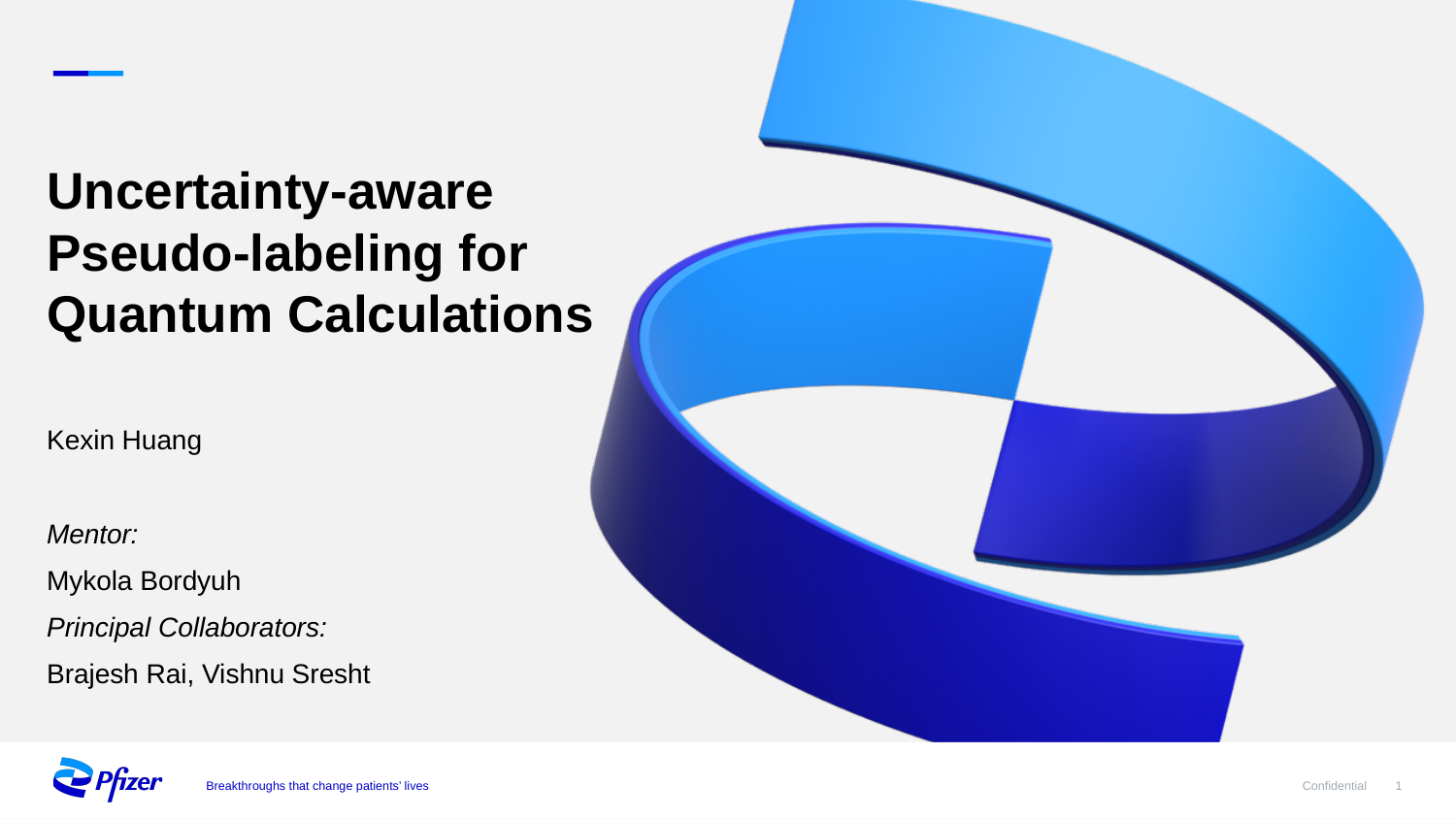

# Uncertainty-aware Pseudo-labeling for Quantum Calculations
Kexin Huang

Mentor:
Mykola Bordyuh
Principal Collaborators:
Brajesh Rai, Vishnu Sresht